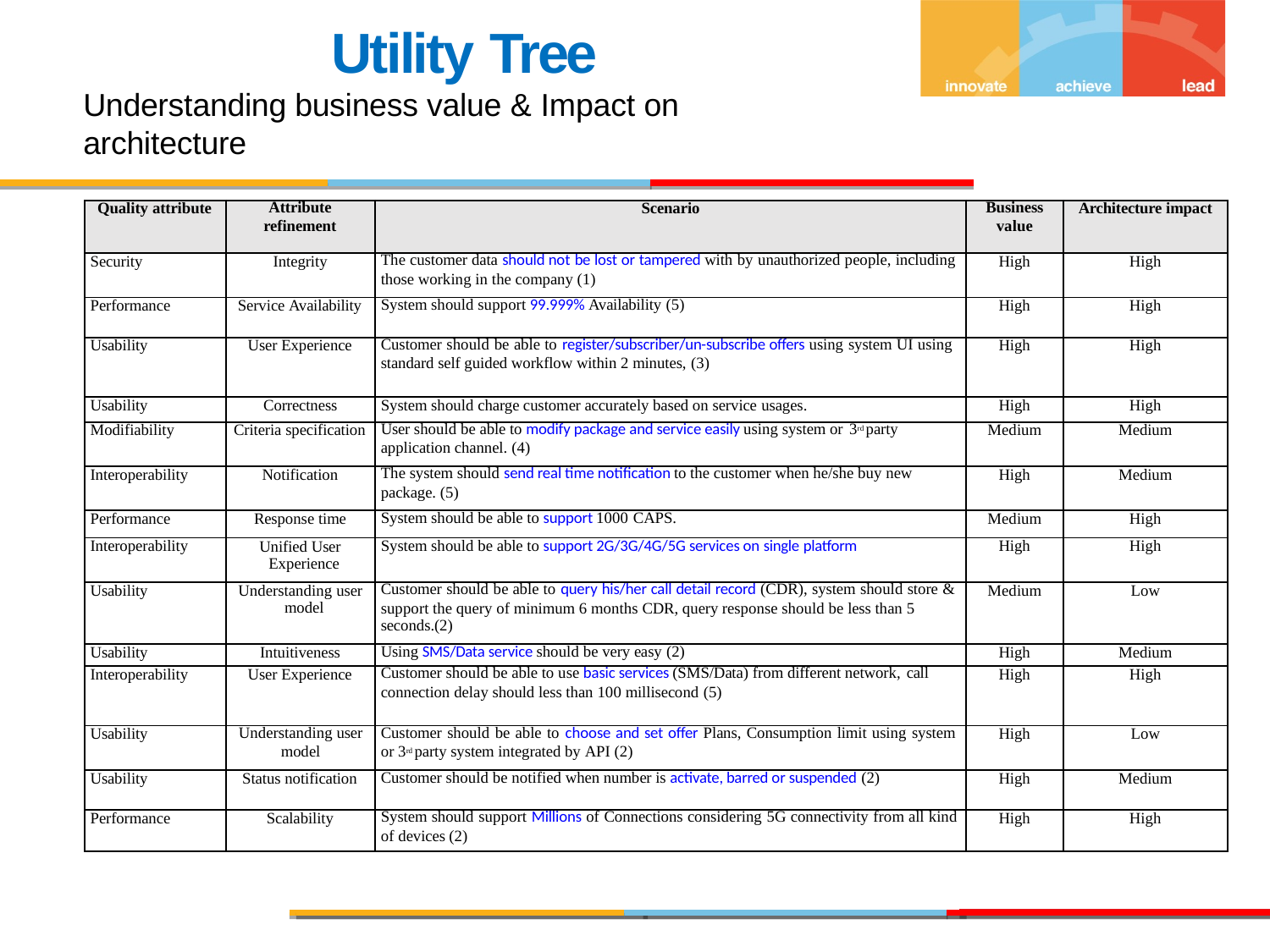

# Utility Tree
Understanding business value & Impact on architecture
| Quality attribute | Attribute refinement | Scenario | Business value | Architecture impact |
| --- | --- | --- | --- | --- |
| Security | Integrity | The customer data should not be lost or tampered with by unauthorized people, including those working in the company (1) | High | High |
| Performance | Service Availability | System should support 99.999% Availability (5) | High | High |
| Usability | User Experience | Customer should be able to register/subscriber/un-subscribe offers using system UI using standard self guided workflow within 2 minutes, (3) | High | High |
| Usability | Correctness | System should charge customer accurately based on service usages. | High | High |
| Modifiability | Criteria specification | User should be able to modify package and service easily using system or 3rd party application channel. (4) | Medium | Medium |
| Interoperability | Notification | The system should send real time notification to the customer when he/she buy new package. (5) | High | Medium |
| Performance | Response time | System should be able to support 1000 CAPS. | Medium | High |
| Interoperability | Unified User Experience | System should be able to support 2G/3G/4G/5G services on single platform | High | High |
| Usability | Understanding user model | Customer should be able to query his/her call detail record (CDR), system should store & support the query of minimum 6 months CDR, query response should be less than 5 seconds.(2) | Medium | Low |
| Usability | Intuitiveness | Using SMS/Data service should be very easy (2) | High | Medium |
| Interoperability | User Experience | Customer should be able to use basic services (SMS/Data) from different network, call connection delay should less than 100 millisecond (5) | High | High |
| Usability | Understanding user model | Customer should be able to choose and set offer Plans, Consumption limit using system or 3rd party system integrated by API (2) | High | Low |
| Usability | Status notification | Customer should be notified when number is activate, barred or suspended (2) | High | Medium |
| Performance | Scalability | System should support Millions of Connections considering 5G connectivity from all kind of devices (2) | High | High |